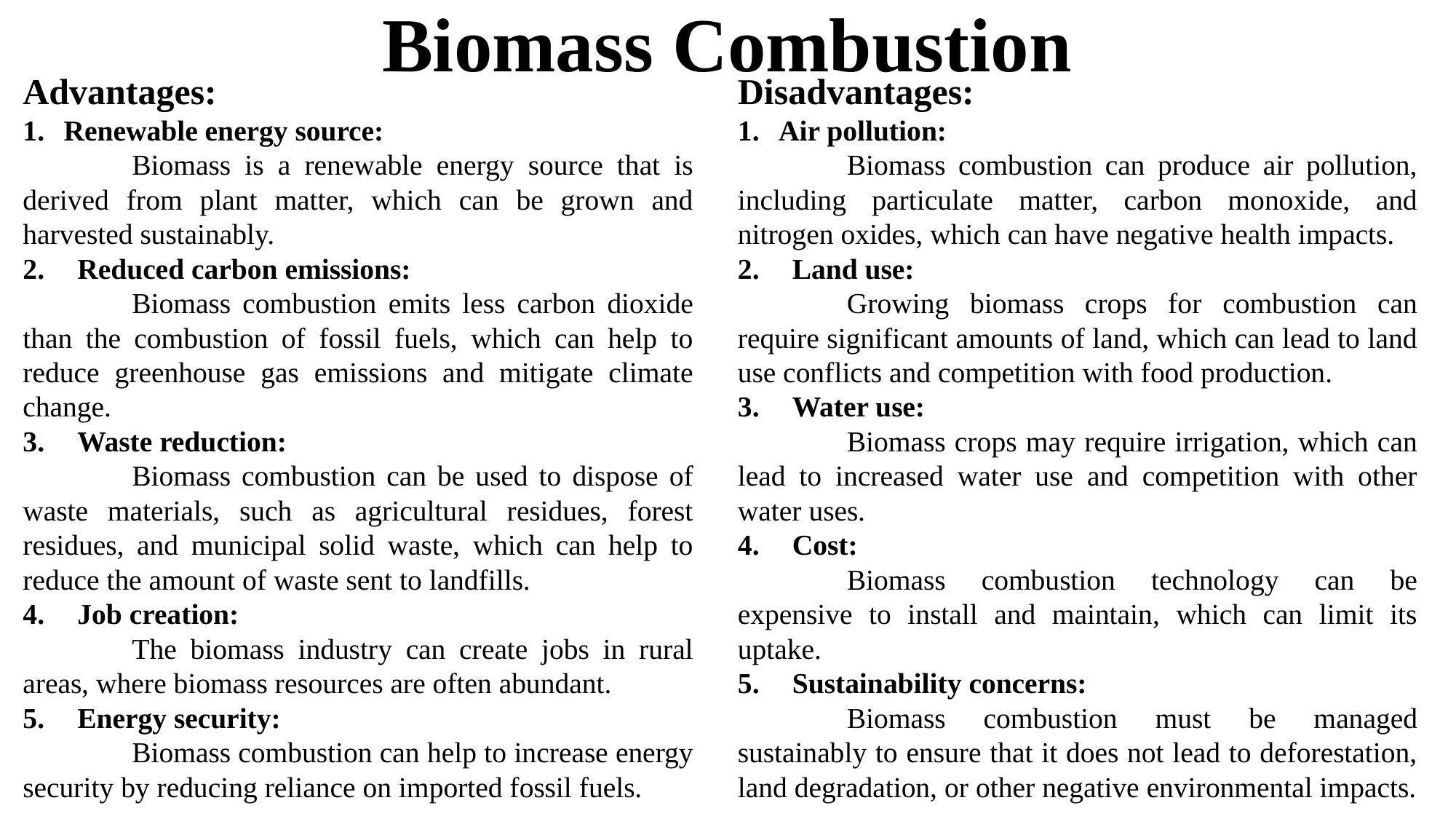

# Biomass Combustion
Advantages:
Renewable energy source:
	Biomass is a renewable energy source that is derived from plant matter, which can be grown and harvested sustainably.
Reduced carbon emissions:
	Biomass combustion emits less carbon dioxide than the combustion of fossil fuels, which can help to reduce greenhouse gas emissions and mitigate climate change.
Waste reduction:
	Biomass combustion can be used to dispose of waste materials, such as agricultural residues, forest residues, and municipal solid waste, which can help to reduce the amount of waste sent to landfills.
Job creation:
	The biomass industry can create jobs in rural areas, where biomass resources are often abundant.
Energy security:
	Biomass combustion can help to increase energy security by reducing reliance on imported fossil fuels.
Disadvantages:
Air pollution:
	Biomass combustion can produce air pollution, including particulate matter, carbon monoxide, and nitrogen oxides, which can have negative health impacts.
Land use:
	Growing biomass crops for combustion can require significant amounts of land, which can lead to land use conflicts and competition with food production.
Water use:
	Biomass crops may require irrigation, which can lead to increased water use and competition with other water uses.
Cost:
	Biomass combustion technology can be expensive to install and maintain, which can limit its uptake.
Sustainability concerns:
	Biomass combustion must be managed sustainably to ensure that it does not lead to deforestation, land degradation, or other negative environmental impacts.